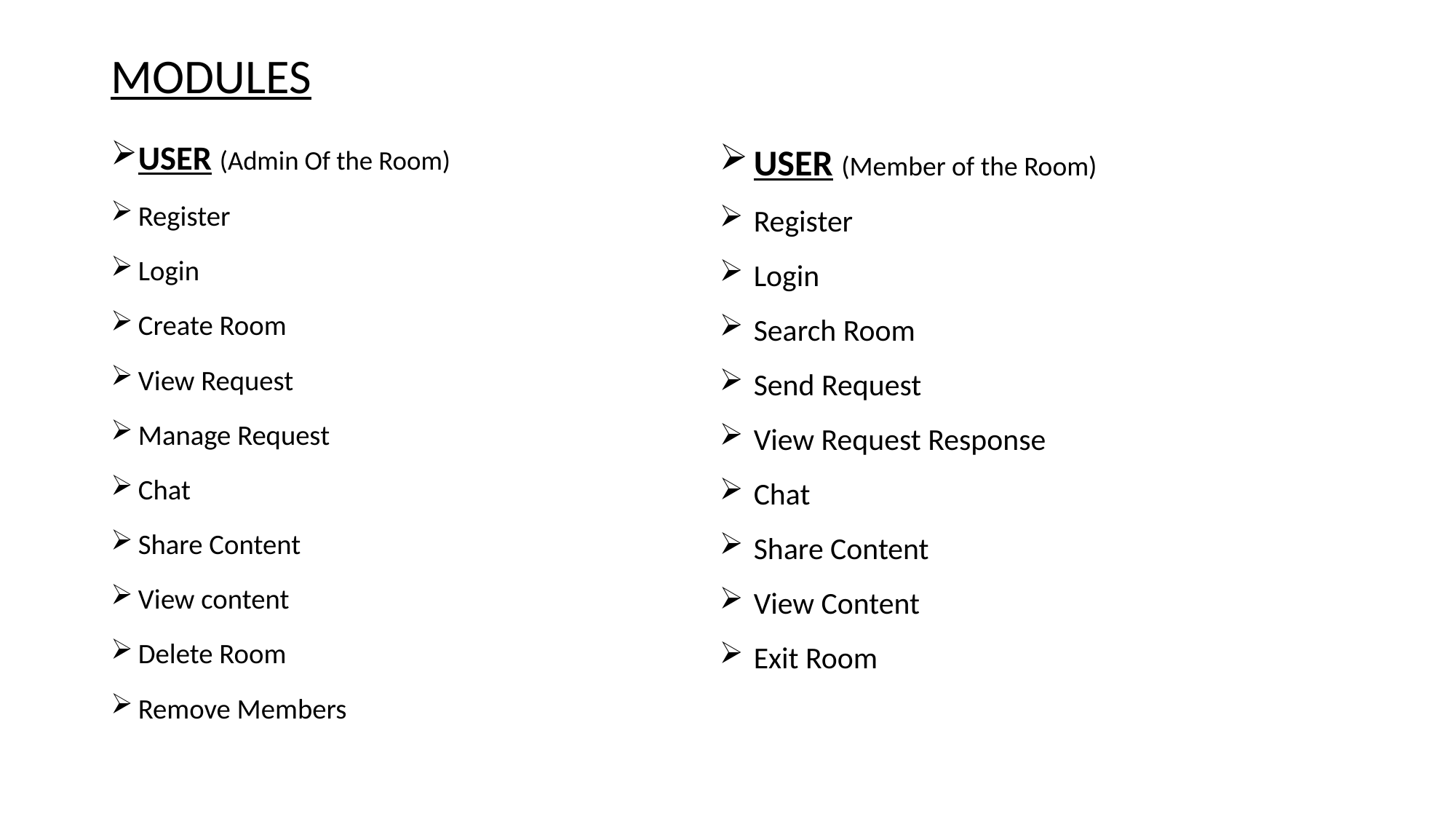

# MODULES
USER (Member of the Room)
Register
Login
Search Room
Send Request
View Request Response
Chat
Share Content
View Content
Exit Room
USER (Admin Of the Room)
Register
Login
Create Room
View Request
Manage Request
Chat
Share Content
View content
Delete Room
Remove Members